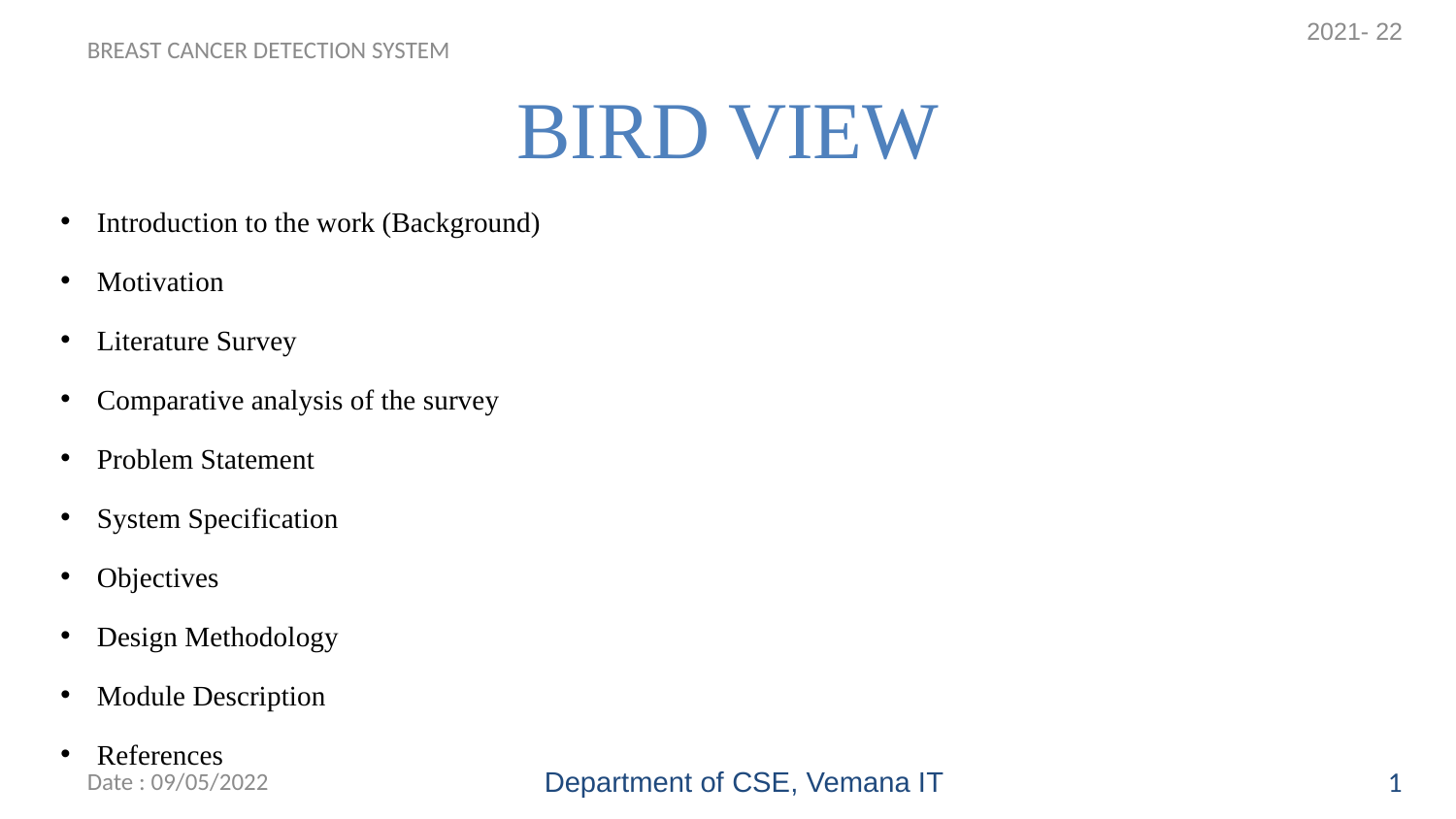

2021- 22

BREAST CANCER DETECTION SYSTEM
# BIRD VIEW
Introduction to the work (Background)
Motivation
Literature Survey
Comparative analysis of the survey
Problem Statement
System Specification
Objectives
Design Methodology
Module Description
References
Date : 09/05/2022
Department of CSE, Vemana IT
1